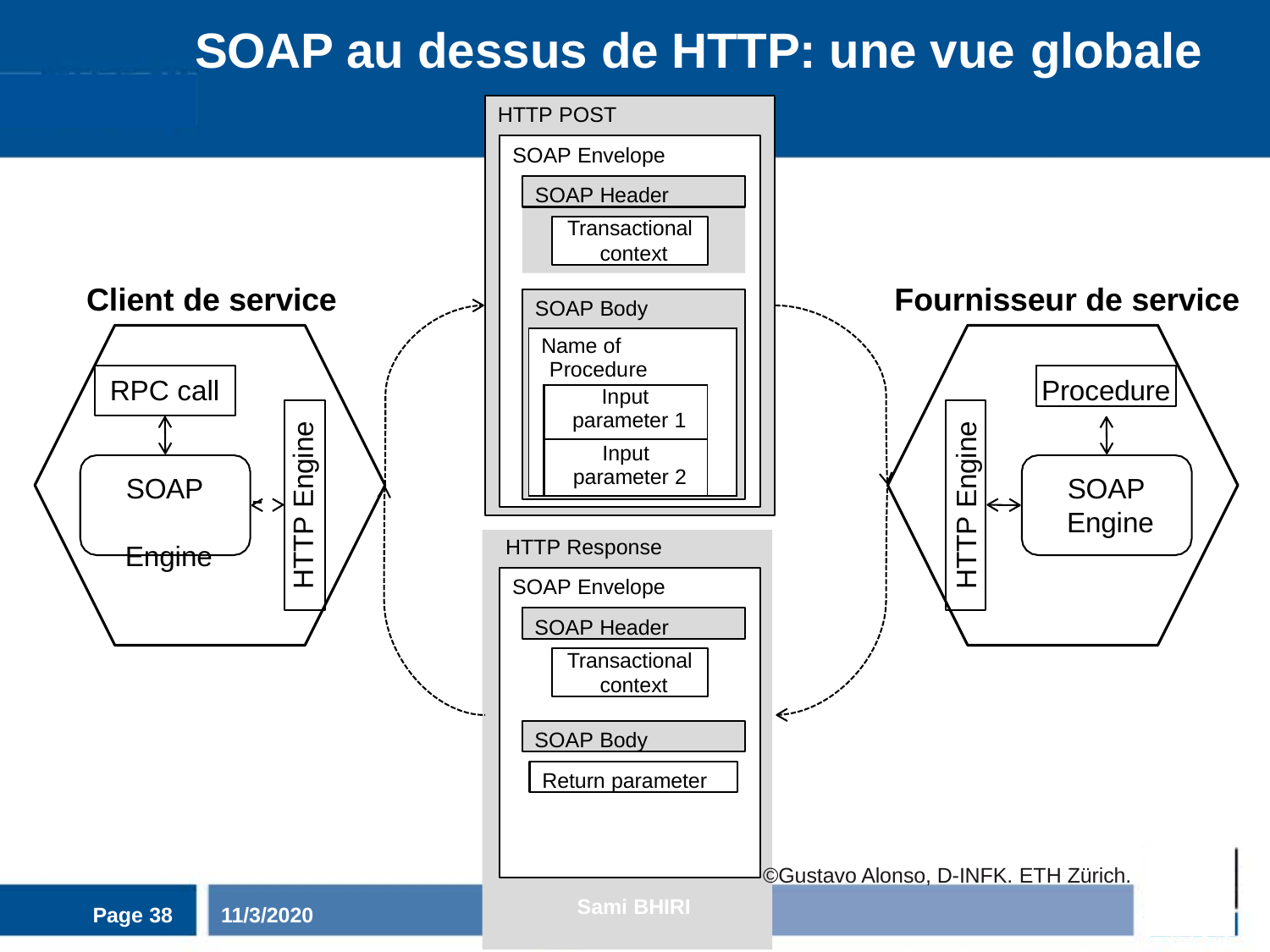

# SOAP au dessus de HTTP: une vue globale

HTTP POST
SOAP Envelope

SOAP Header

Transactional
context
Client de service
Fournisseur de service

SOAP Body

| Name of Procedure |  |  |
| --- | --- | --- |
|  | Input parameter 1 |  |
|  | Input parameter 2 |  |

Procedure
RPC call
HTTP Engine

HTTP Engine

SOAP
Engine
SOAP
Engine

HTTP Response

SOAP Envelope
SOAP Header
Transactional
context
SOAP Body
Return parameter

©Gustavo Alonso, D-INFK. ETH Zürich.
Sami BHIRI
Page 38
11/3/2020